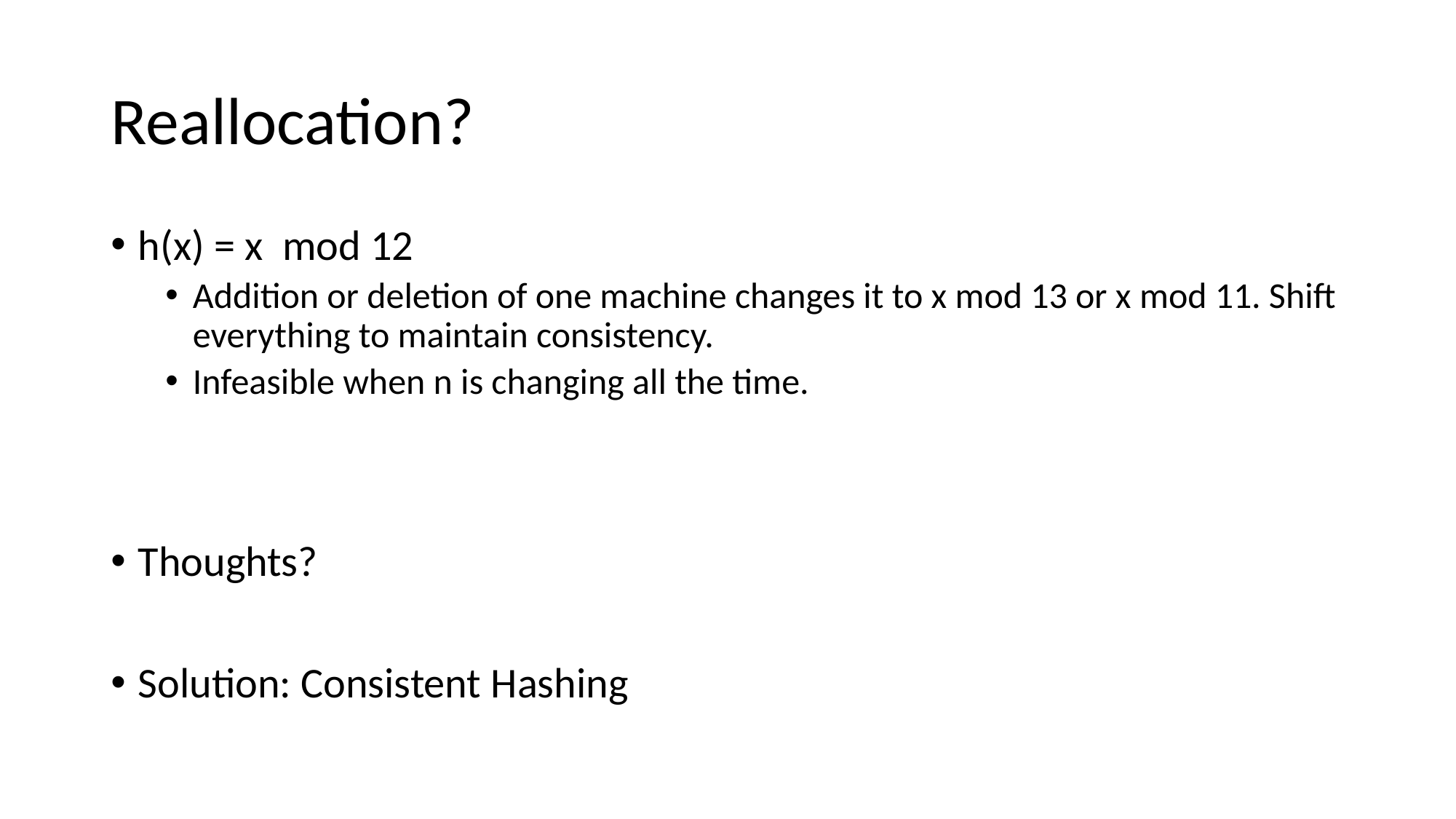

# Reallocation?
h(x) = x  mod 12
Addition or deletion of one machine changes it to x mod 13 or x mod 11. Shift everything to maintain consistency.
Infeasible when n is changing all the time.

Thoughts?

Solution: Consistent Hashing